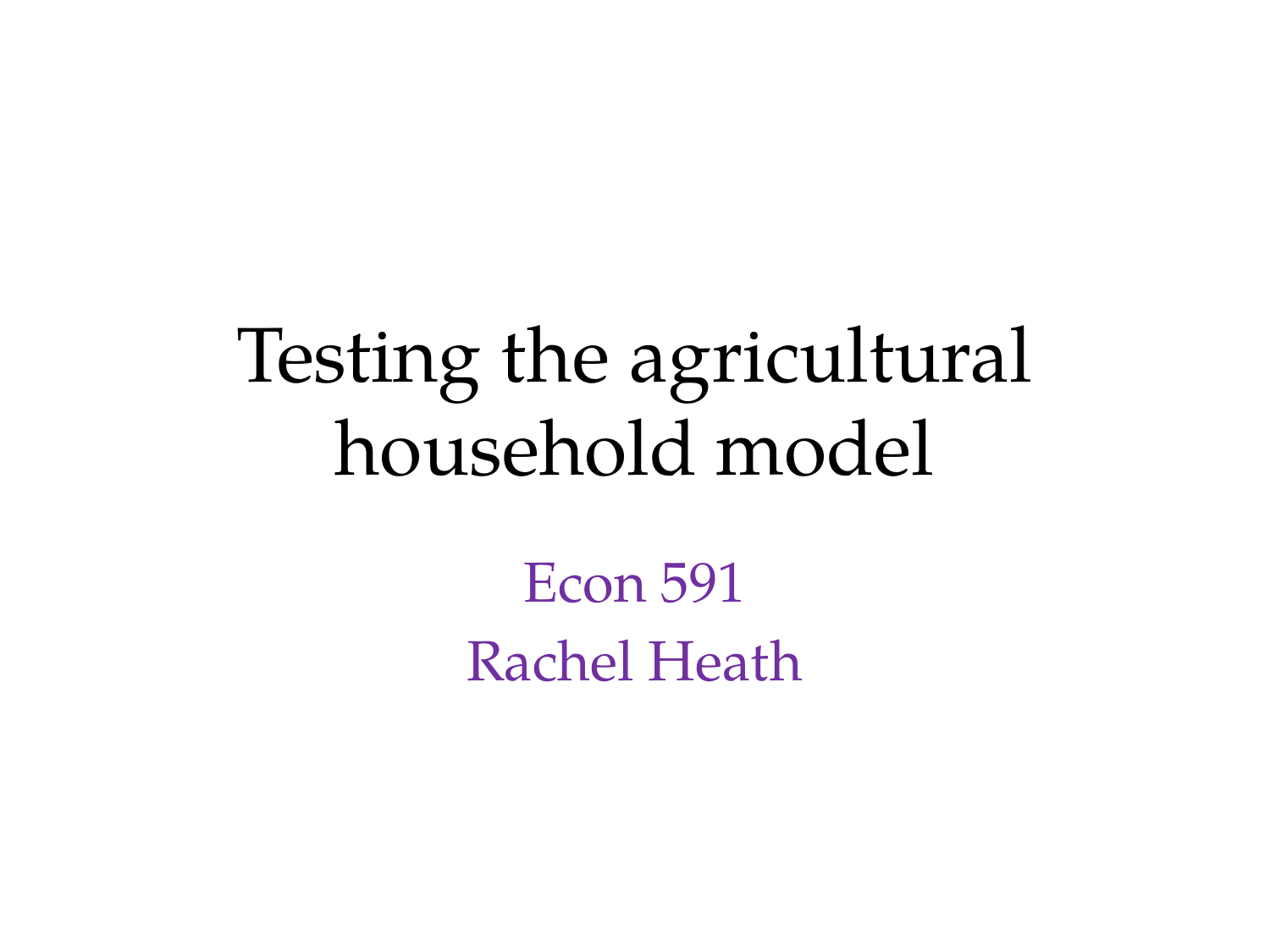

# Testing the agricultural household model
Econ 591
Rachel Heath